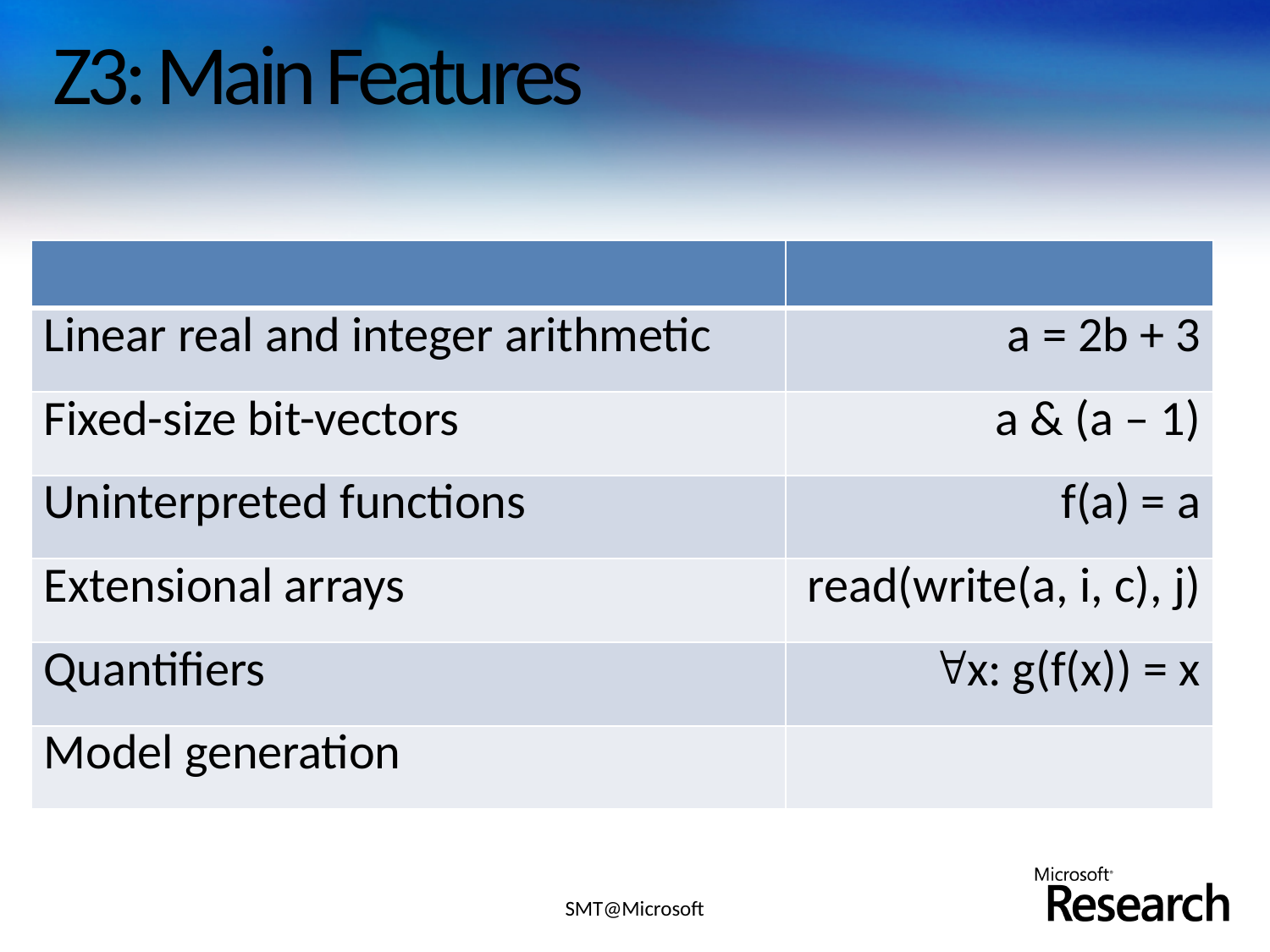

# Z3: Main Features
|  |  |
| --- | --- |
| Linear real and integer arithmetic | a = 2b + 3 |
| Fixed-size bit-vectors | a & (a – 1) |
| Uninterpreted functions | f(a) = a |
| Extensional arrays | read(write(a, i, c), j) |
| Quantifiers | ∀x: g(f(x)) = x |
| Model generation |  |
SMT@Microsoft